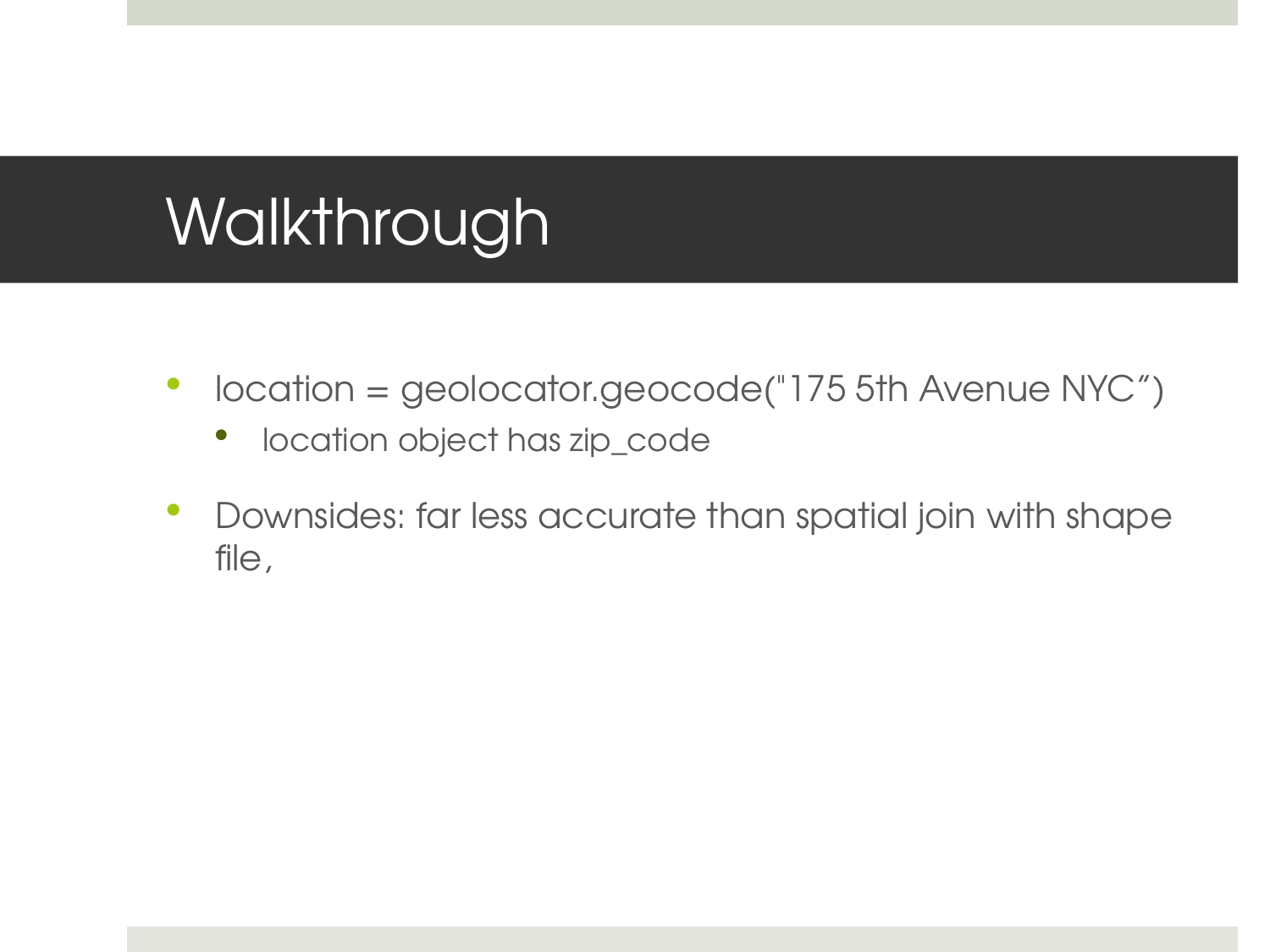

# Walkthrough
location = geolocator.geocode("175 5th Avenue NYC”)
location object has zip_code
Downsides: far less accurate than spatial join with shape file,